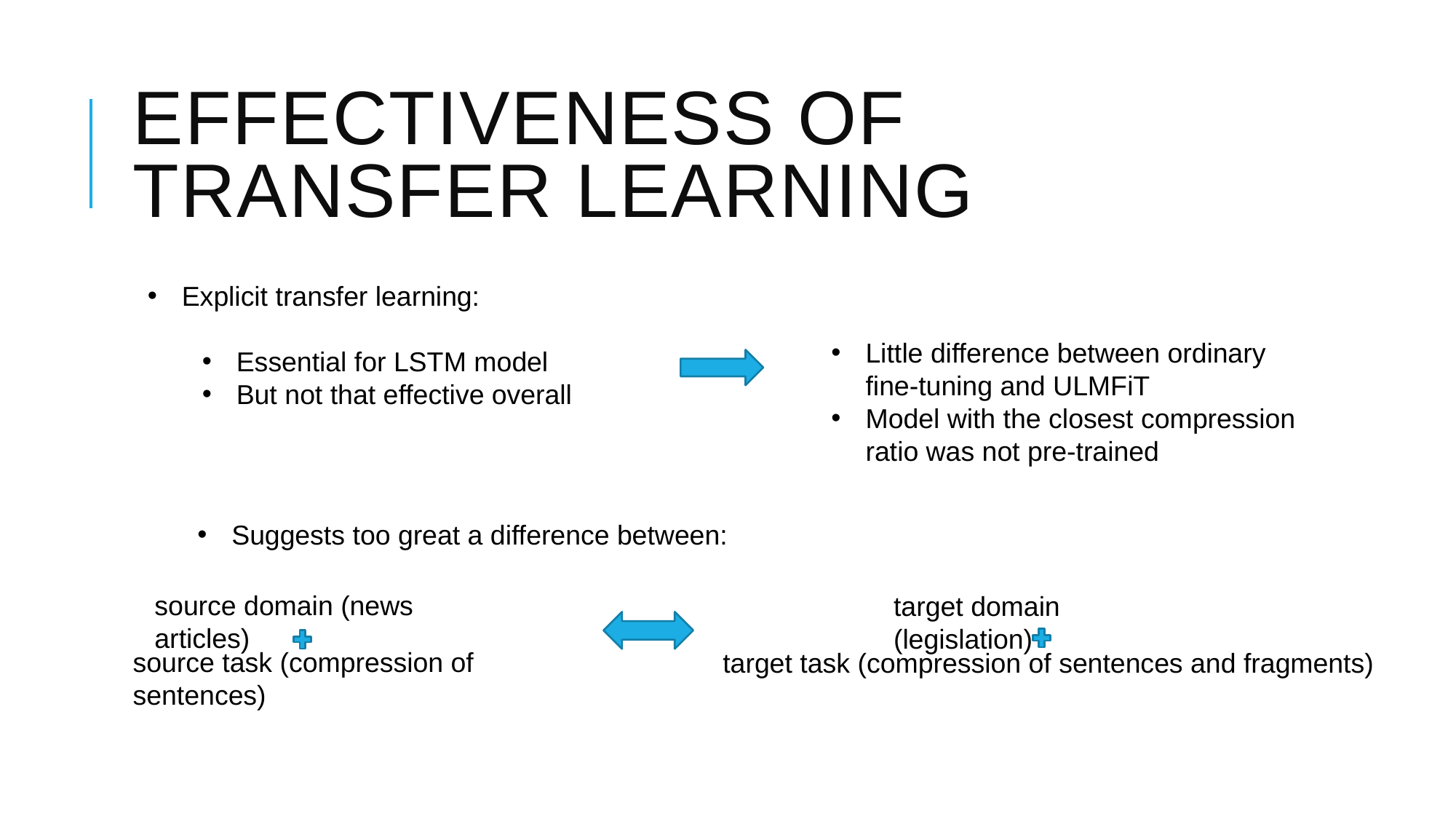

# Effectiveness of transfer learning
Explicit transfer learning:

Essential for LSTM model
But not that effective overall
Little difference between ordinary fine-tuning and ULMFiT
Model with the closest compression ratio was not pre-trained

Suggests too great a difference between:
source domain (news articles)
target domain (legislation)

source task (compression of sentences)
target task (compression of sentences and fragments)